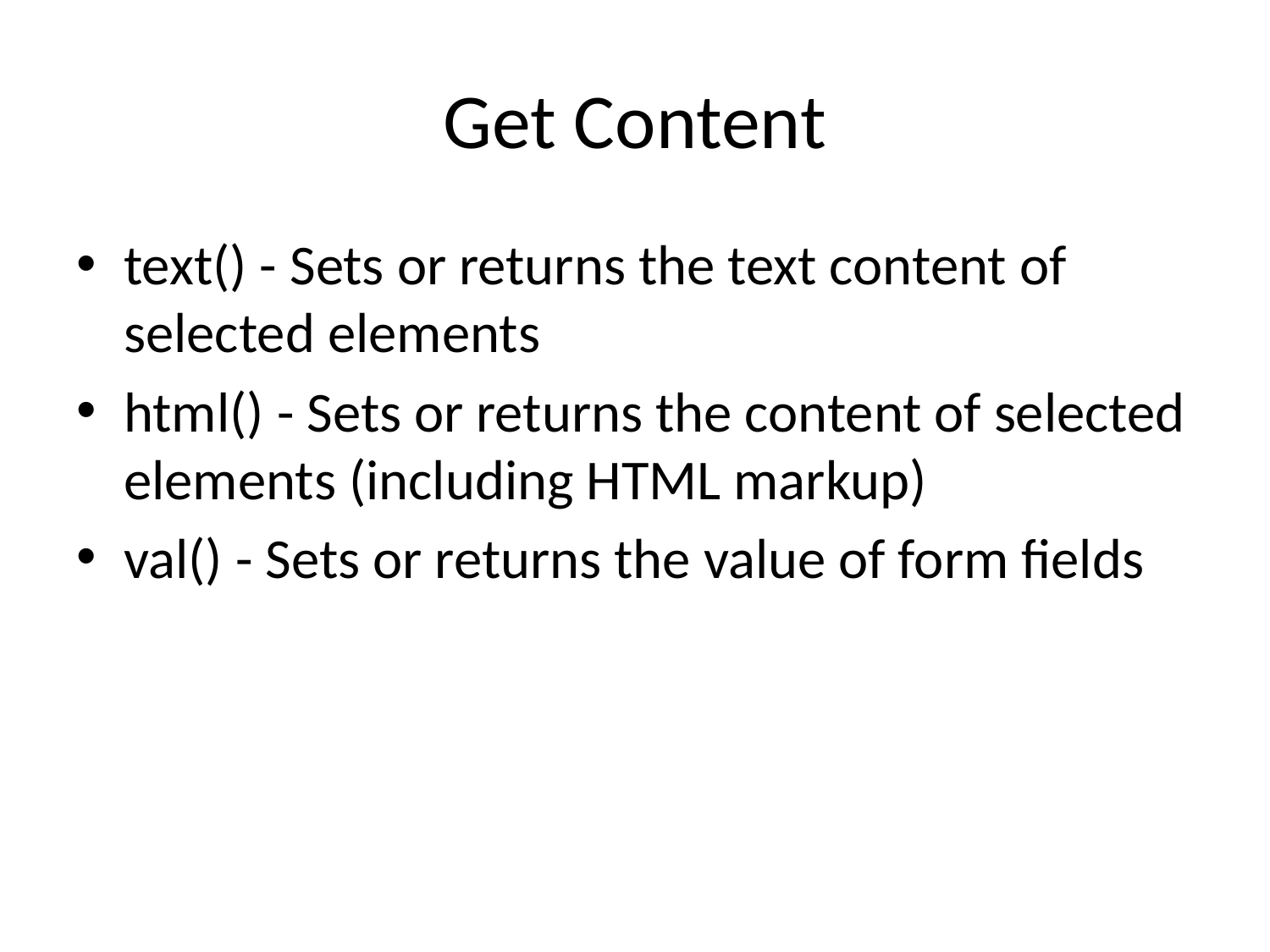

# Get Content
text() - Sets or returns the text content of selected elements
html() - Sets or returns the content of selected elements (including HTML markup)
val() - Sets or returns the value of form fields